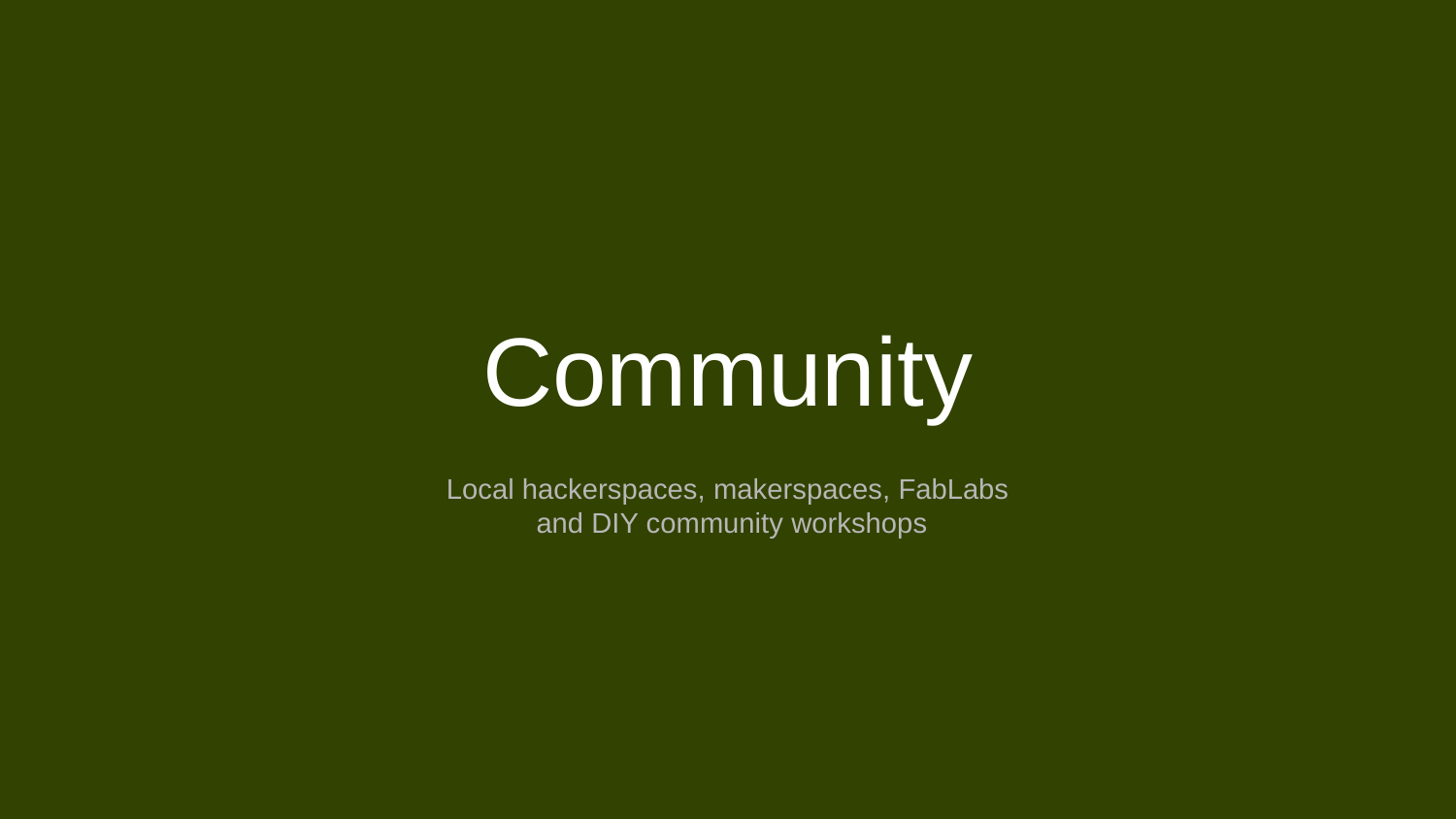

# Community
Local hackerspaces, makerspaces, FabLabs
and DIY community workshops